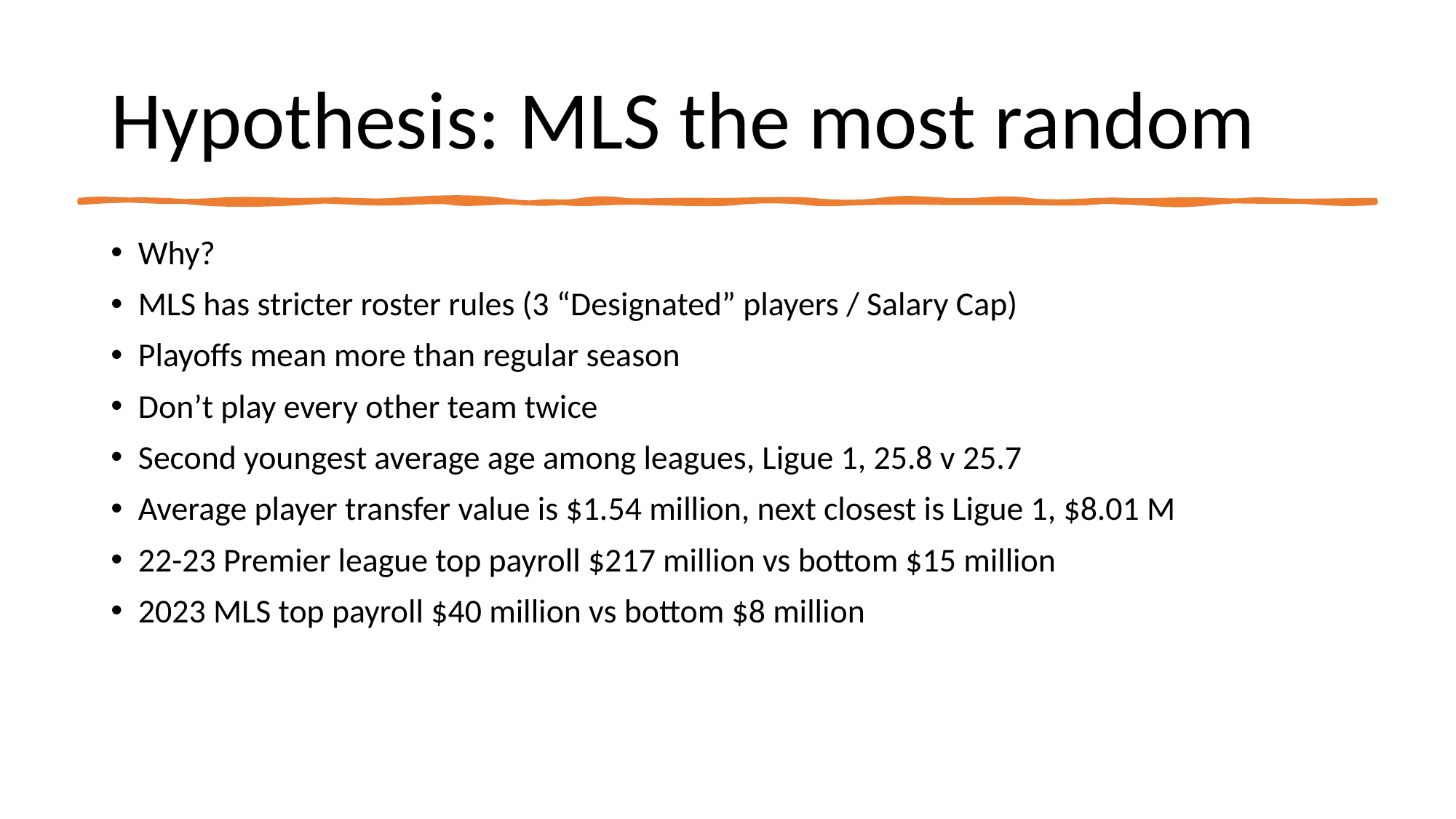

# Hypothesis: MLS the most random

Why?
MLS has stricter roster rules (3 “Designated” players / Salary Cap)
Playoffs mean more than regular season
Don’t play every other team twice
Second youngest average age among leagues, Ligue 1, 25.8 v 25.7
Average player transfer value is $1.54 million, next closest is Ligue 1, $8.01 M
22-23 Premier league top payroll $217 million vs bottom $15 million
2023 MLS top payroll $40 million vs bottom $8 million